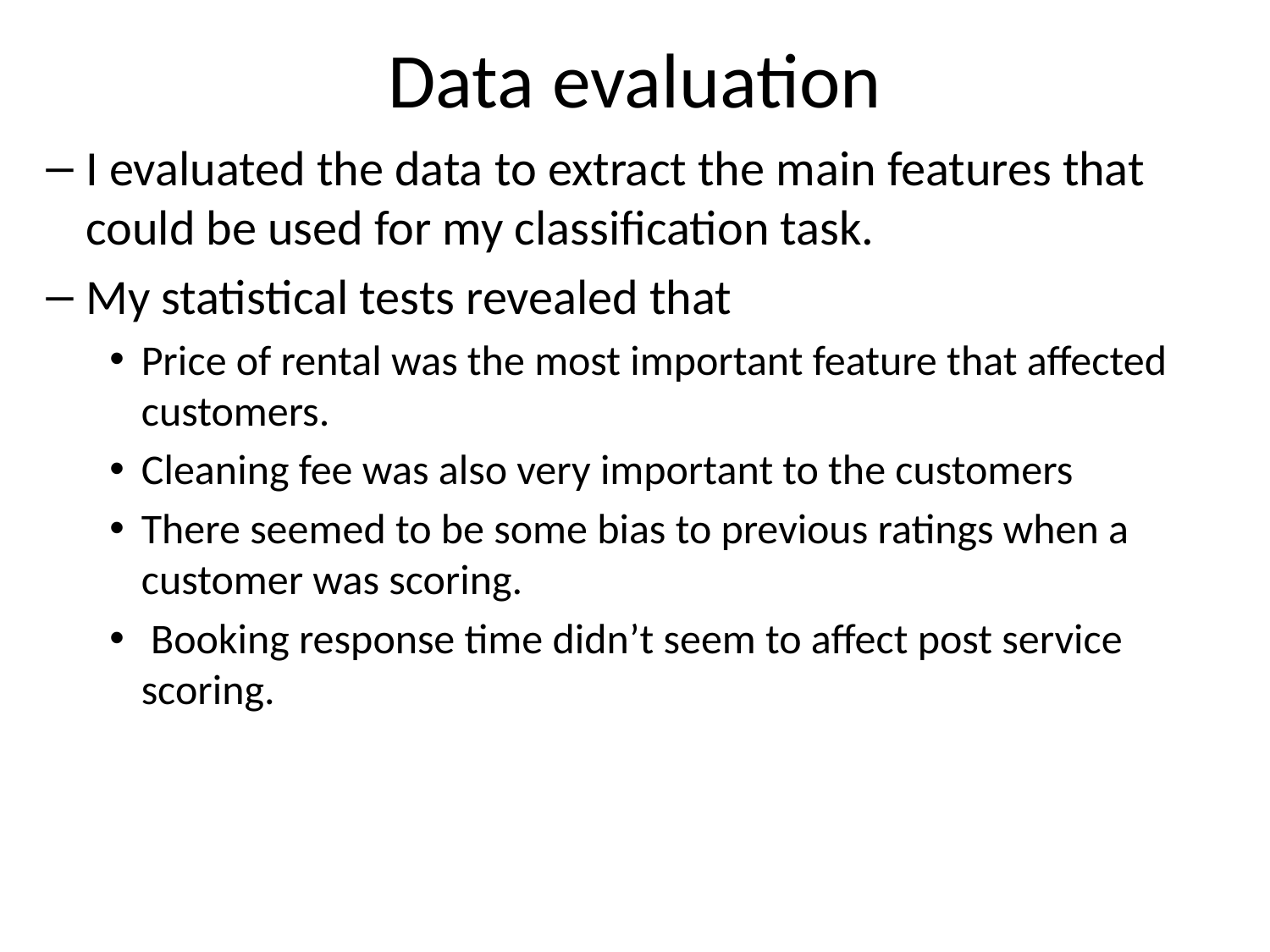

# Data evaluation

I evaluated the data to extract the main features that could be used for my classification task.
My statistical tests revealed that
Price of rental was the most important feature that affected customers.
Cleaning fee was also very important to the customers
There seemed to be some bias to previous ratings when a customer was scoring.
 Booking response time didn’t seem to affect post service scoring.